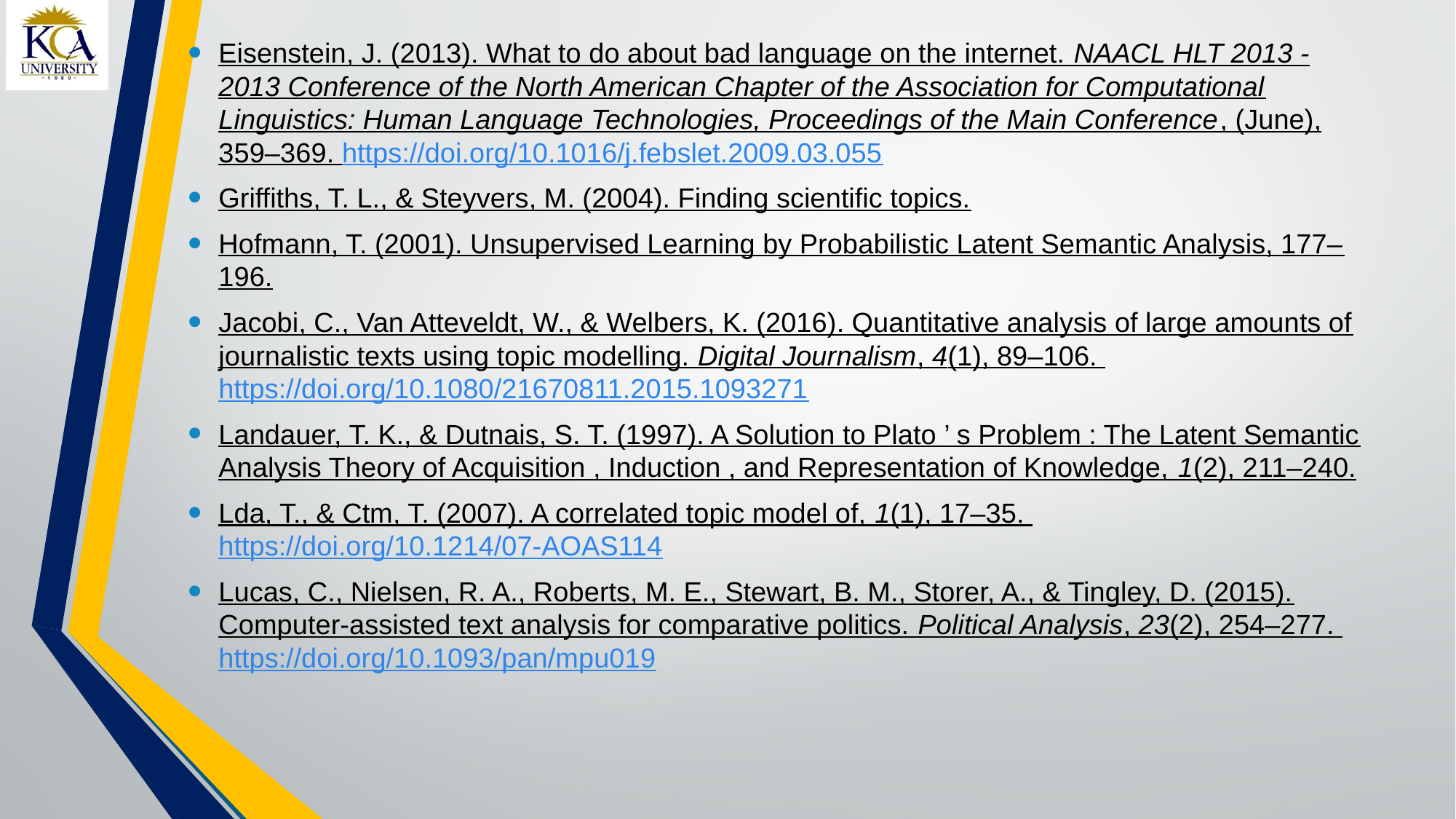

Eisenstein, J. (2013). What to do about bad language on the internet. NAACL HLT 2013 - 2013 Conference of the North American Chapter of the Association for Computational Linguistics: Human Language Technologies, Proceedings of the Main Conference, (June), 359–369. https://doi.org/10.1016/j.febslet.2009.03.055
Griffiths, T. L., & Steyvers, M. (2004). Finding scientific topics.
Hofmann, T. (2001). Unsupervised Learning by Probabilistic Latent Semantic Analysis, 177–196.
Jacobi, C., Van Atteveldt, W., & Welbers, K. (2016). Quantitative analysis of large amounts of journalistic texts using topic modelling. Digital Journalism, 4(1), 89–106. https://doi.org/10.1080/21670811.2015.1093271
Landauer, T. K., & Dutnais, S. T. (1997). A Solution to Plato ’ s Problem : The Latent Semantic Analysis Theory of Acquisition , Induction , and Representation of Knowledge, 1(2), 211–240.
Lda, T., & Ctm, T. (2007). A correlated topic model of, 1(1), 17–35. https://doi.org/10.1214/07-AOAS114
Lucas, C., Nielsen, R. A., Roberts, M. E., Stewart, B. M., Storer, A., & Tingley, D. (2015). Computer-assisted text analysis for comparative politics. Political Analysis, 23(2), 254–277. https://doi.org/10.1093/pan/mpu019